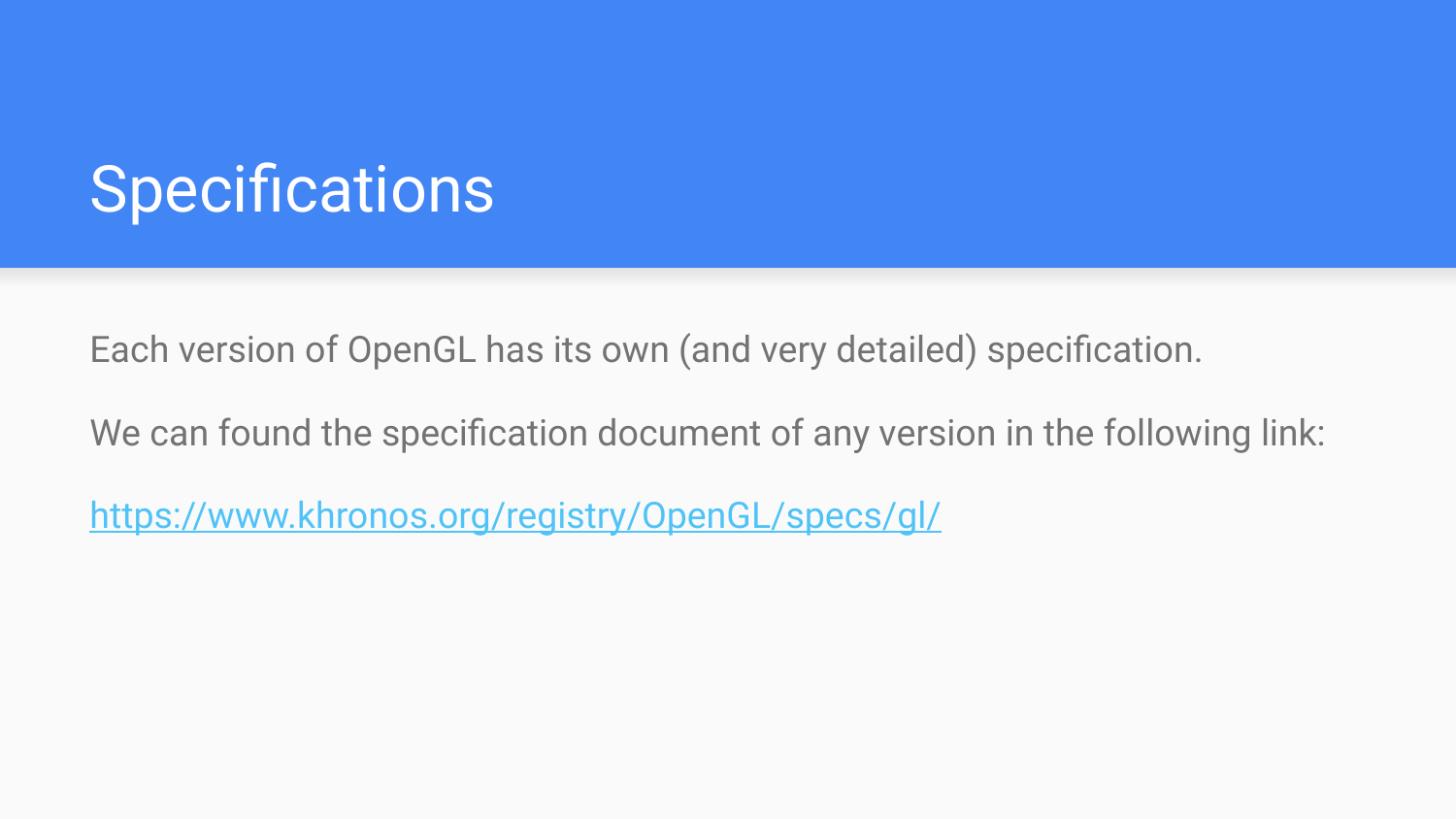

# Specifications
Each version of OpenGL has its own (and very detailed) specification.
We can found the specification document of any version in the following link:
https://www.khronos.org/registry/OpenGL/specs/gl/